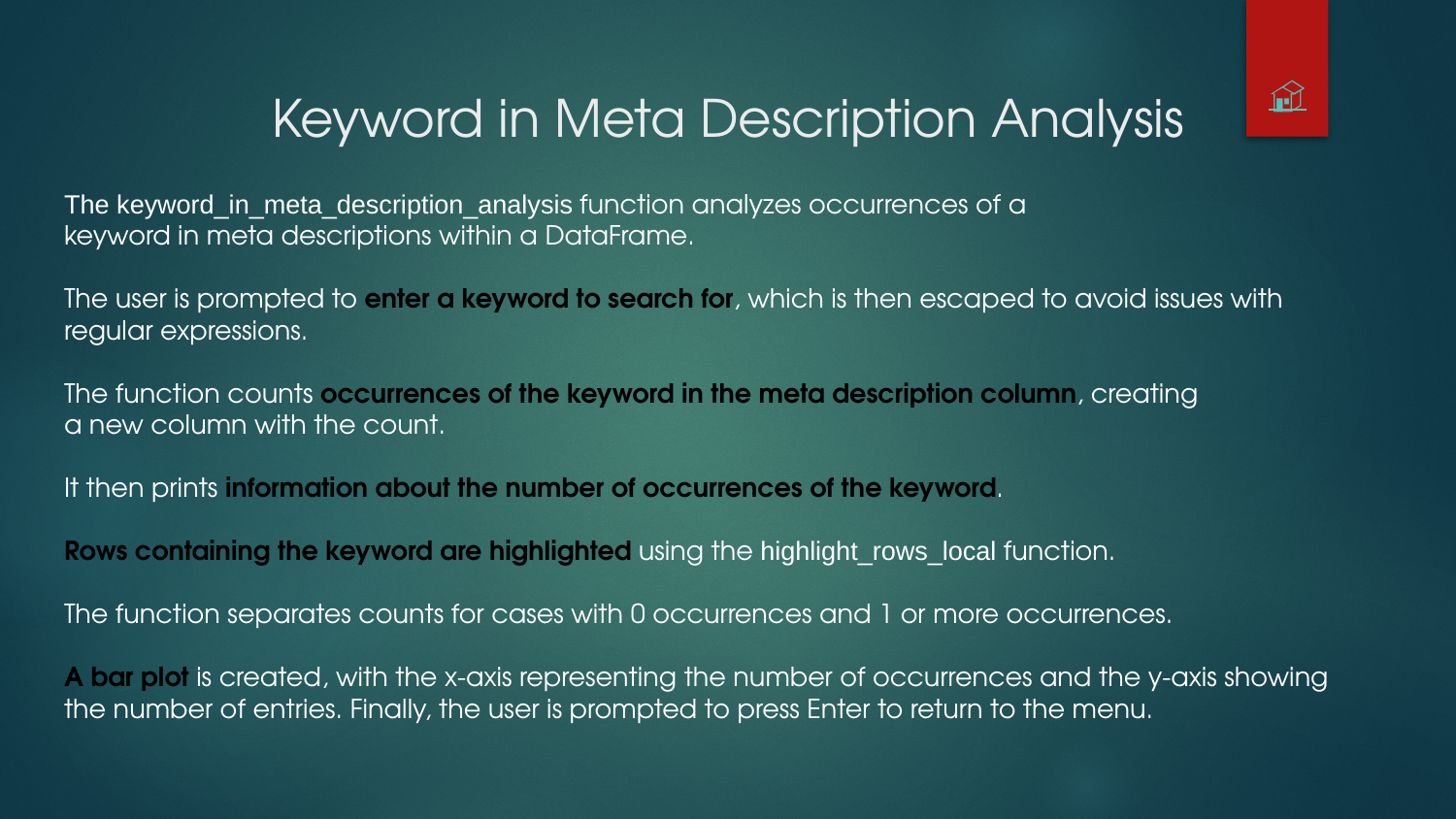

🏠
# Keyword in Meta Description Analysis
The keyword_in_meta_description_analysis function analyzes occurrences of a
keyword in meta descriptions within a DataFrame.

The user is prompted to enter a keyword to search for, which is then escaped to avoid issues with
regular expressions.

The function counts occurrences of the keyword in the meta description column, creating
a new column with the count.

It then prints information about the number of occurrences of the keyword.

Rows containing the keyword are highlighted using the highlight_rows_local function.

The function separates counts for cases with 0 occurrences and 1 or more occurrences.

A bar plot is created, with the x-axis representing the number of occurrences and the y-axis showing
the number of entries. Finally, the user is prompted to press Enter to return to the menu.